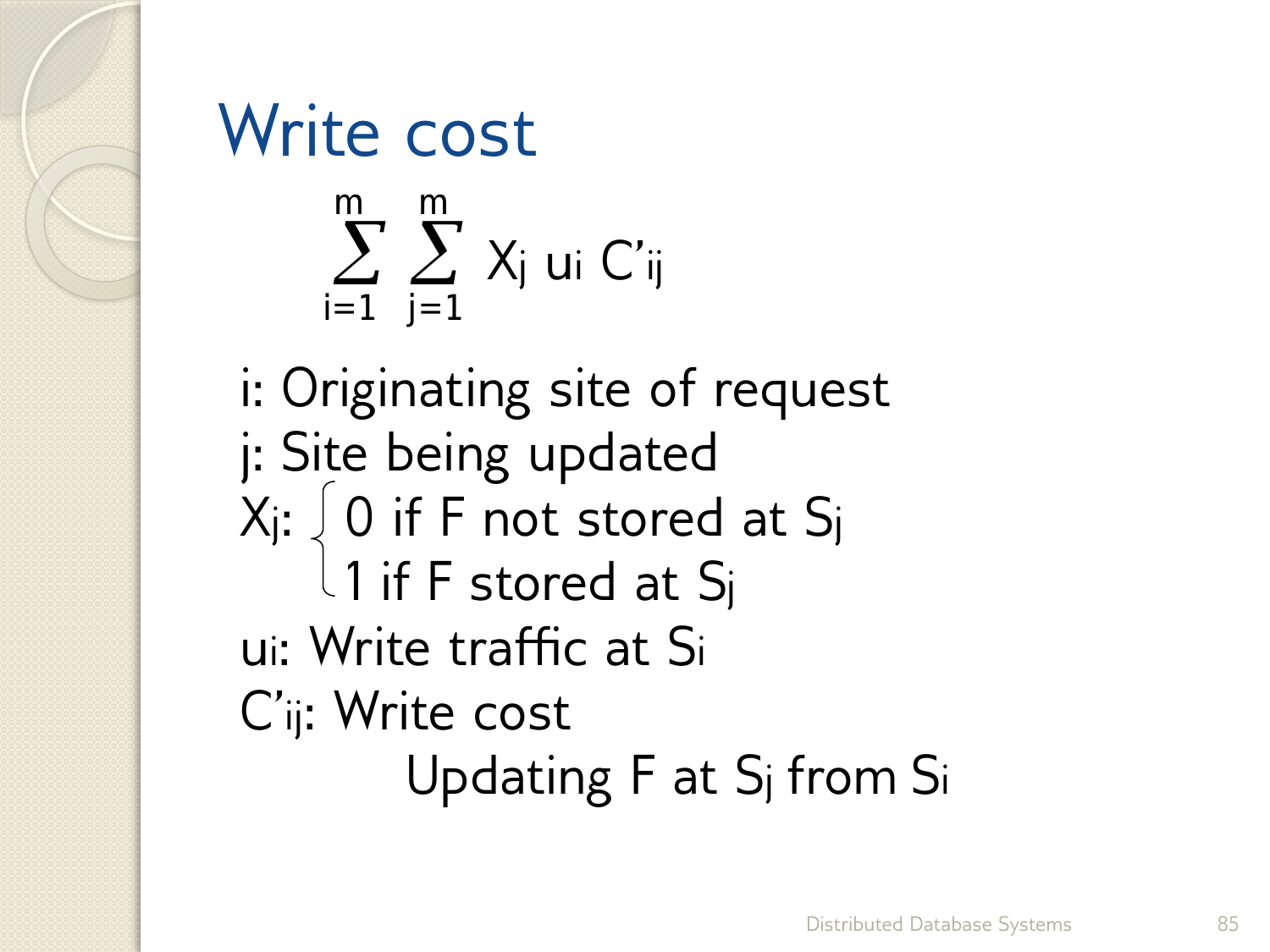

# Write cost
m
m
    ∑ ∑ Xj ui C’ij

i: Originating site of request
j: Site being updated
Xj:   0 if F not stored at Sj
	    1 if F stored at Sj
ui: Write traffic at Si
C’ij: Write cost
		Updating F at Sj from Si

i=1
j=1

Distributed Database Systems
85